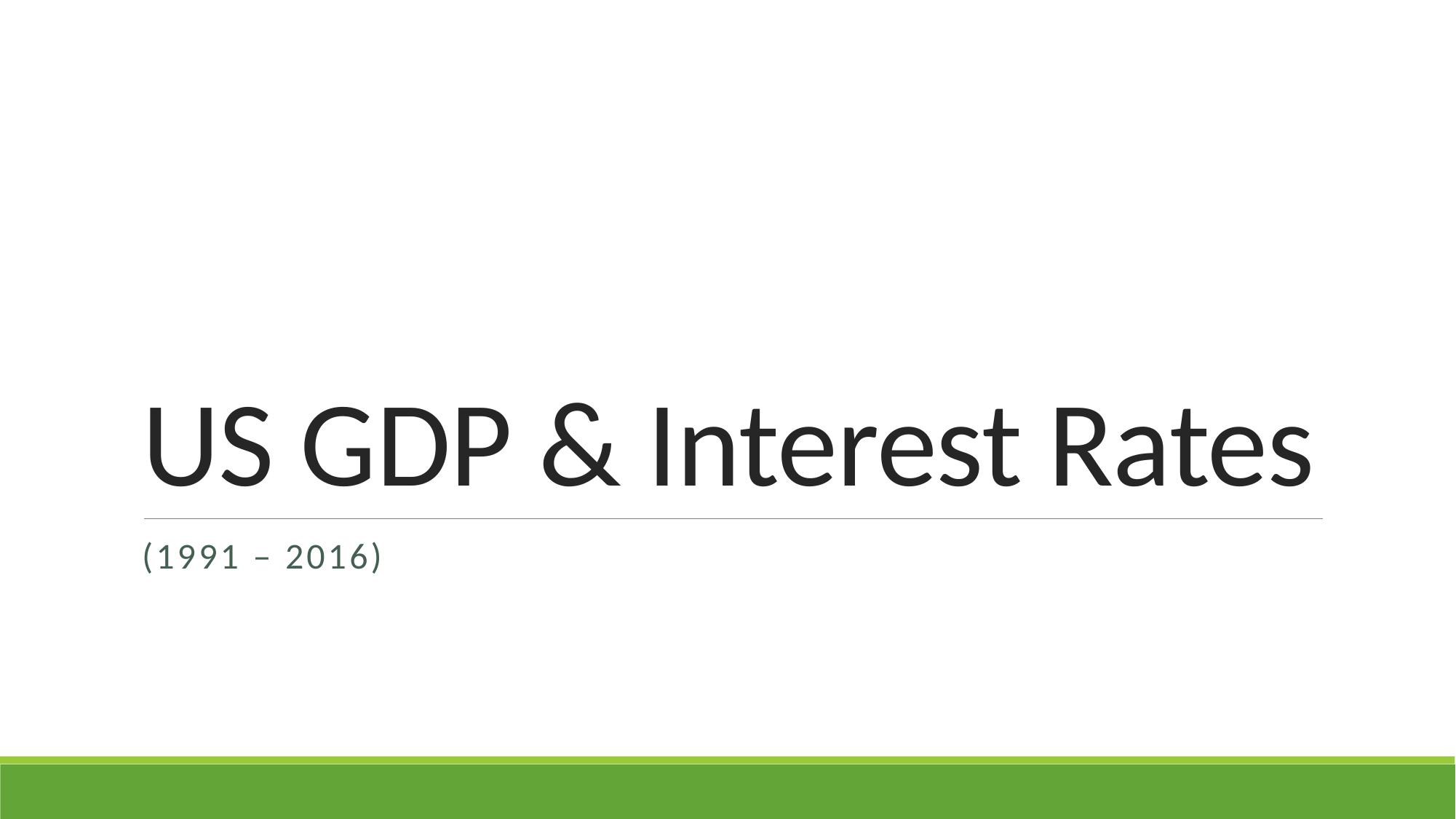

# US GDP & Interest Rates
(1991 – 2016)